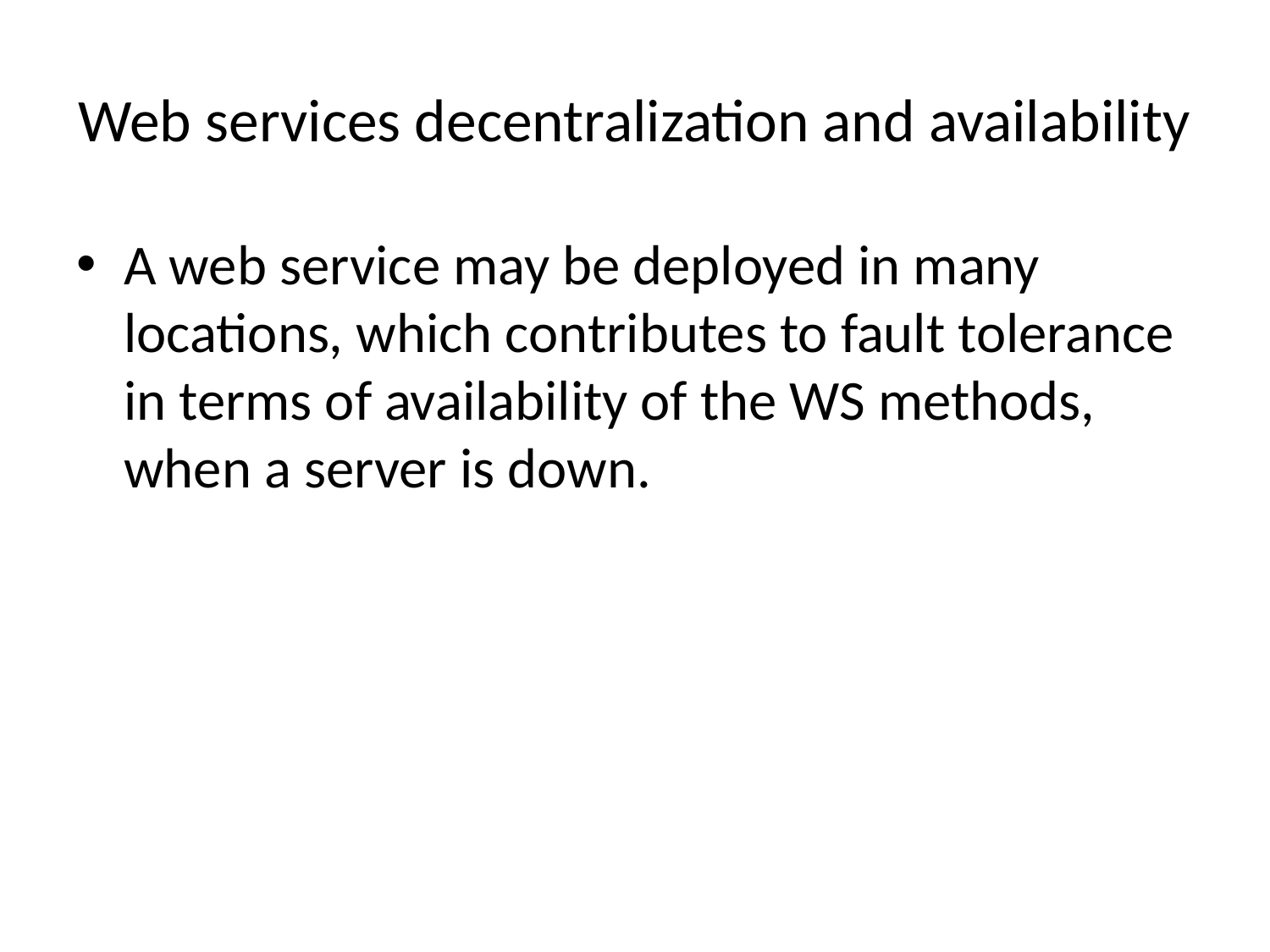

# Web services decentralization and availability
A web service may be deployed in many locations, which contributes to fault tolerance in terms of availability of the WS methods, when a server is down.